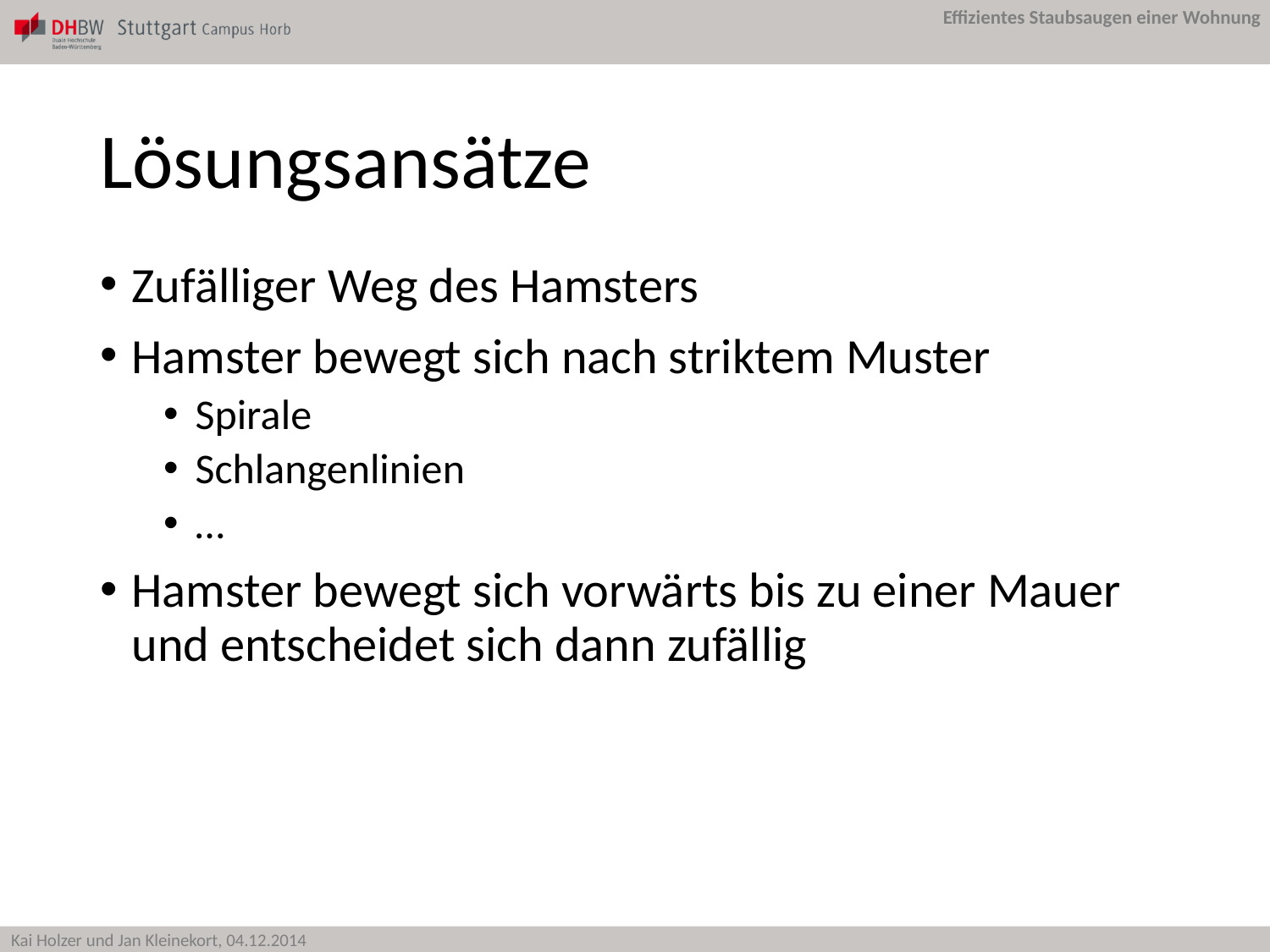

# Lösungsansätze
Zufälliger Weg des Hamsters
Hamster bewegt sich nach striktem Muster
Spirale
Schlangenlinien
…
Hamster bewegt sich vorwärts bis zu einer Mauer und entscheidet sich dann zufällig